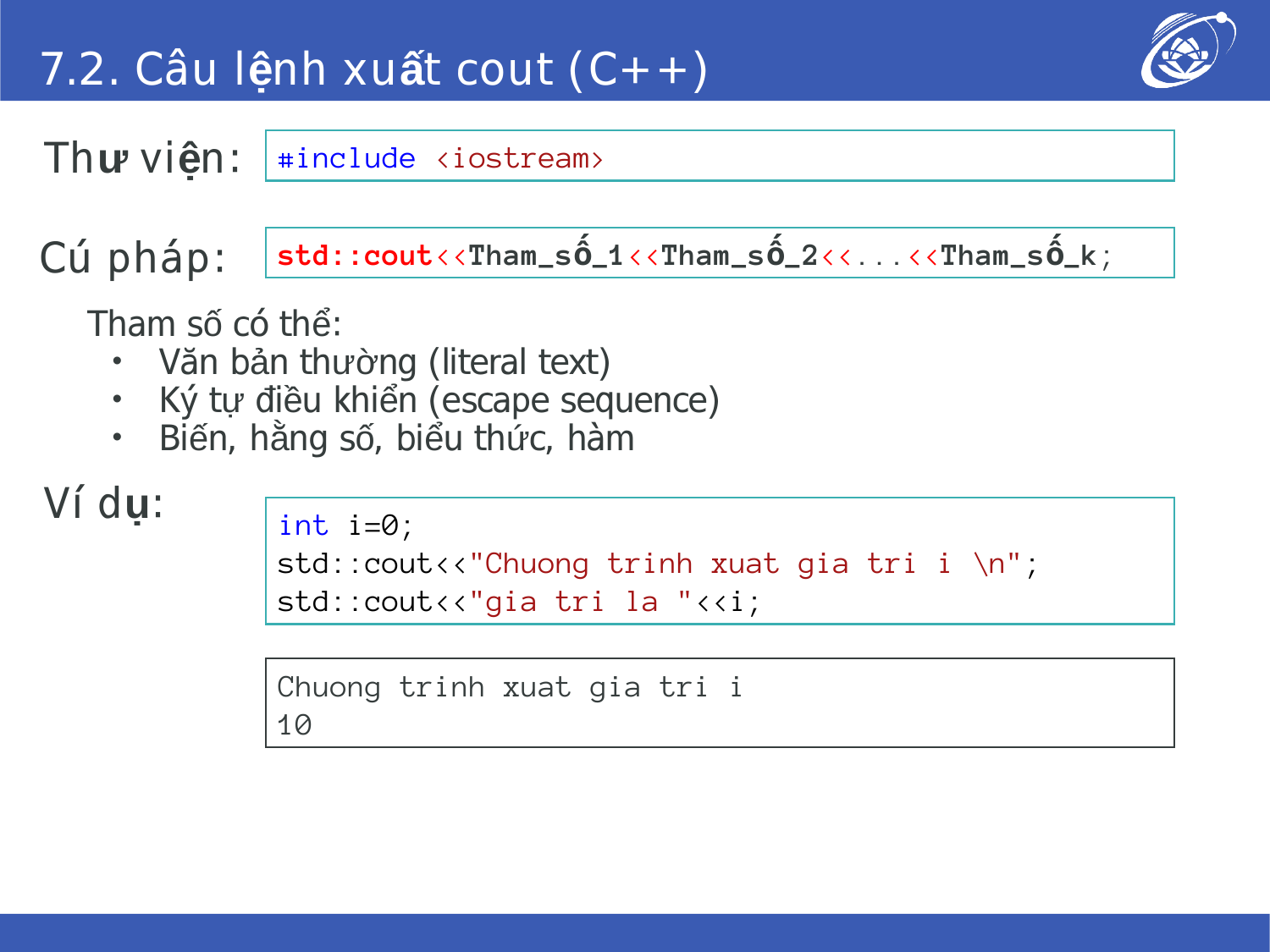

# 7.2. Câu lệnh xuất cout (C++)
Thư viện:

Cú pháp:
Tham số có thể:
Văn bản thường (literal text)
Ký tự điều khiển (escape sequence)
Biến, hằng số, biểu thức, hàm
Ví dụ:

#include <iostream>
std::cout<<Tham_số_1<<Tham_số_2<<...<<Tham_số_k;
int i=0;
std::cout<<"Chuong trinh xuat gia tri i \n";
std::cout<<"gia tri la "<<i;
Chuong trinh xuat gia tri i
10